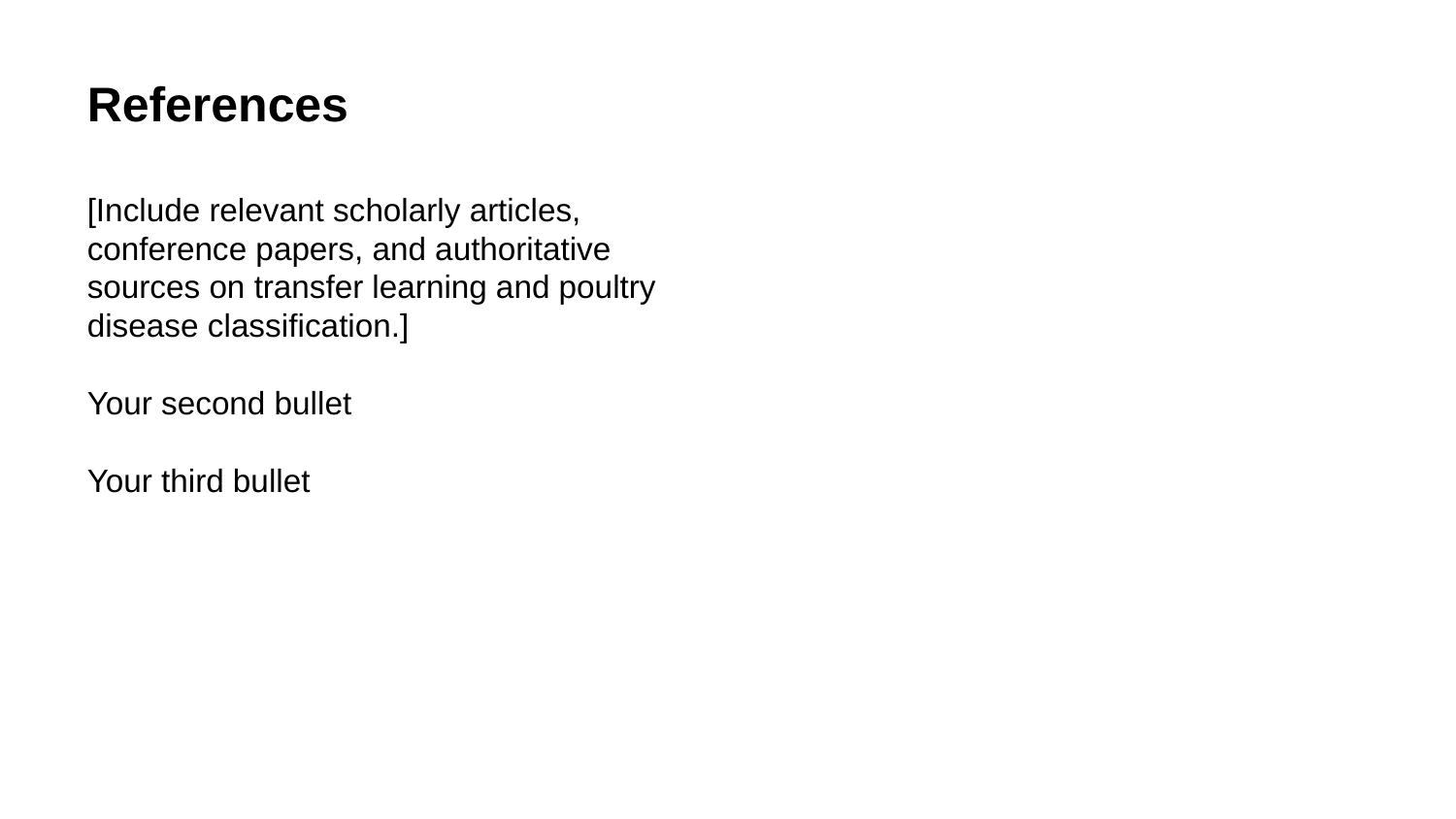

References
[Include relevant scholarly articles, conference papers, and authoritative sources on transfer learning and poultry disease classification.]

Your second bullet

Your third bullet